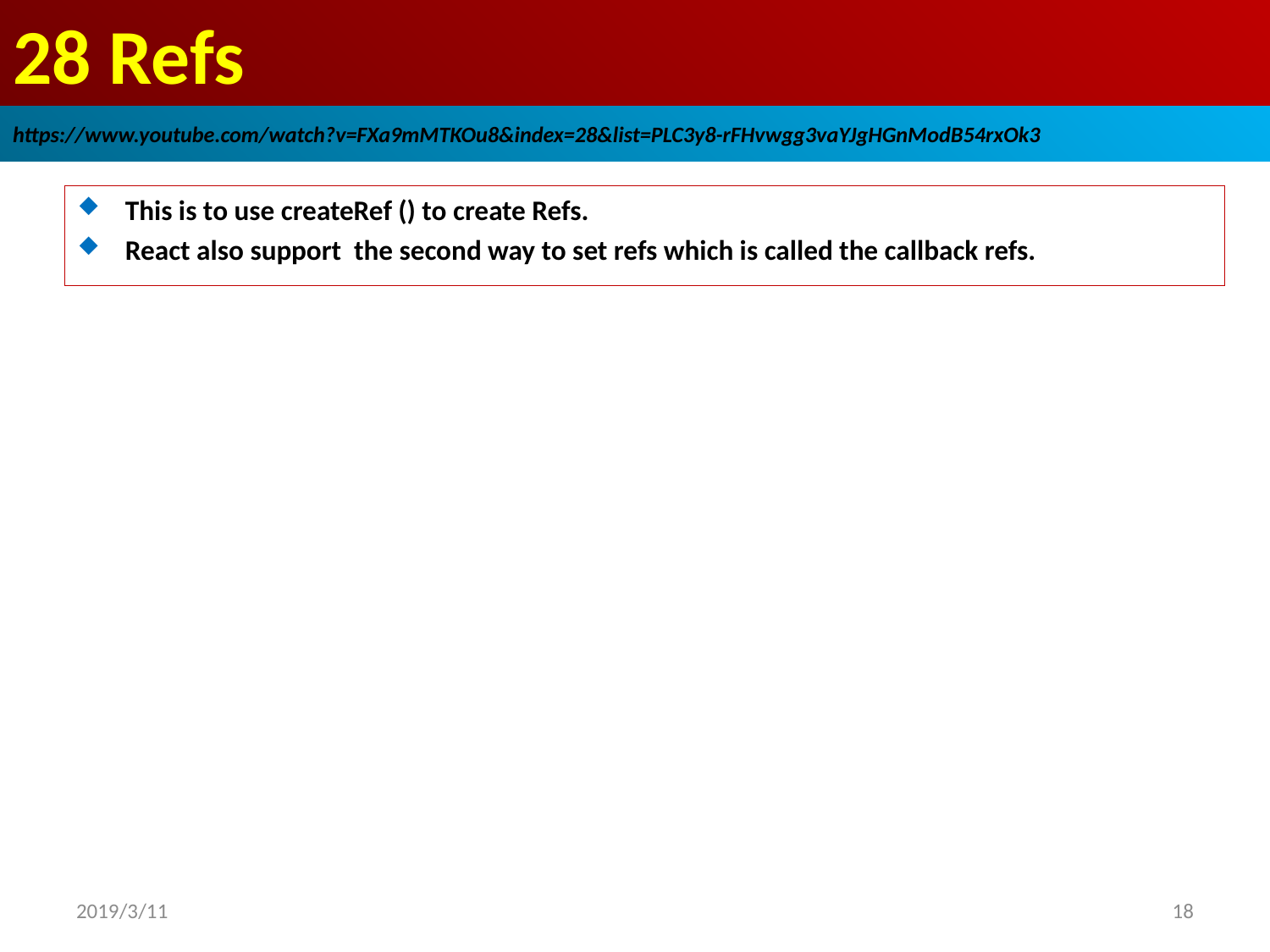

# 28 Refs
https://www.youtube.com/watch?v=FXa9mMTKOu8&index=28&list=PLC3y8-rFHvwgg3vaYJgHGnModB54rxOk3
This is to use createRef () to create Refs.
React also support  the second way to set refs which is called the callback refs.
2019/3/11
18